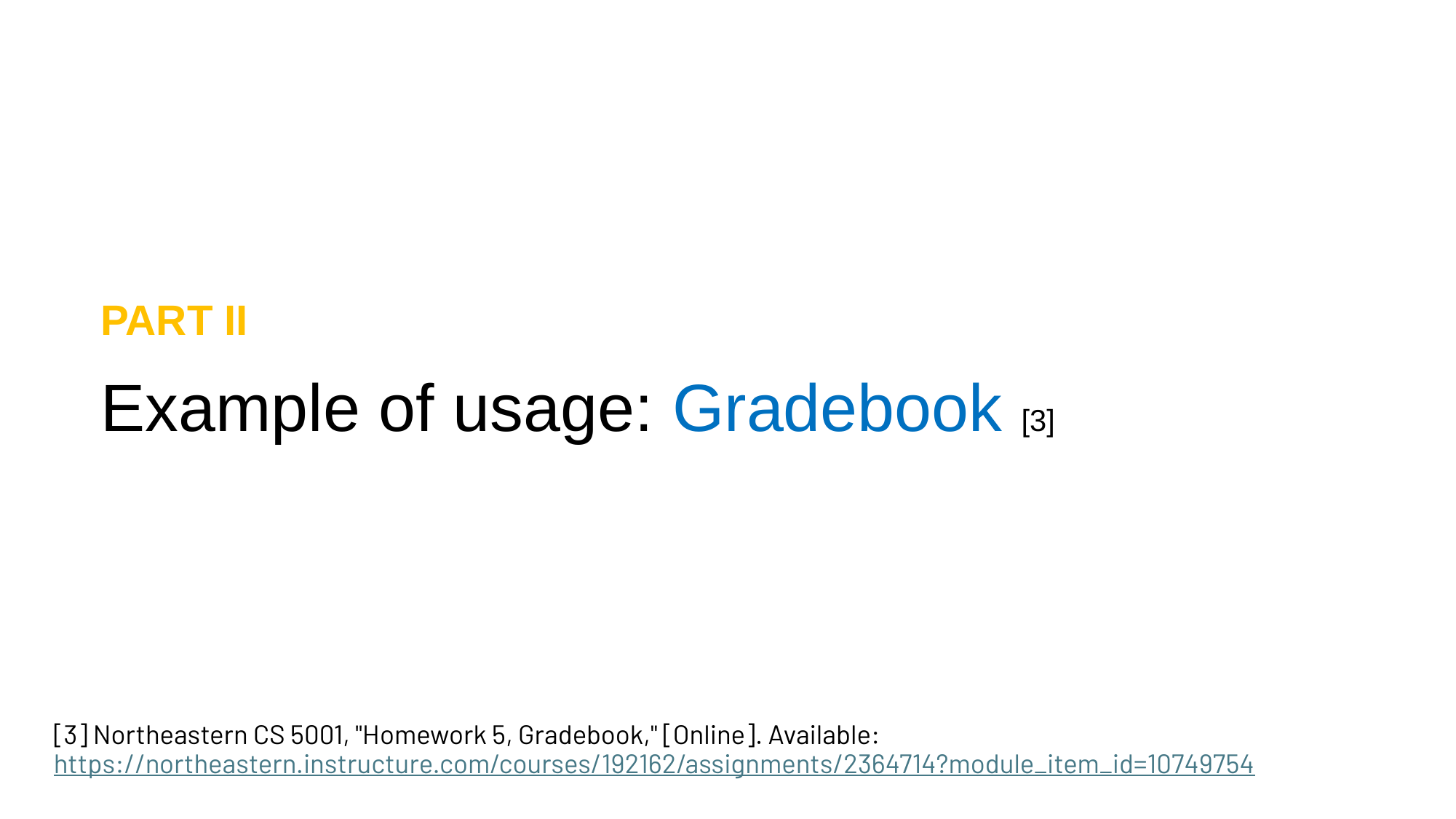

PART II
# Example of usage: Gradebook [3]
[3] Northeastern CS 5001, "Homework 5, Gradebook," [Online]. Available: https://northeastern.instructure.com/courses/192162/assignments/2364714?module_item_id=10749754